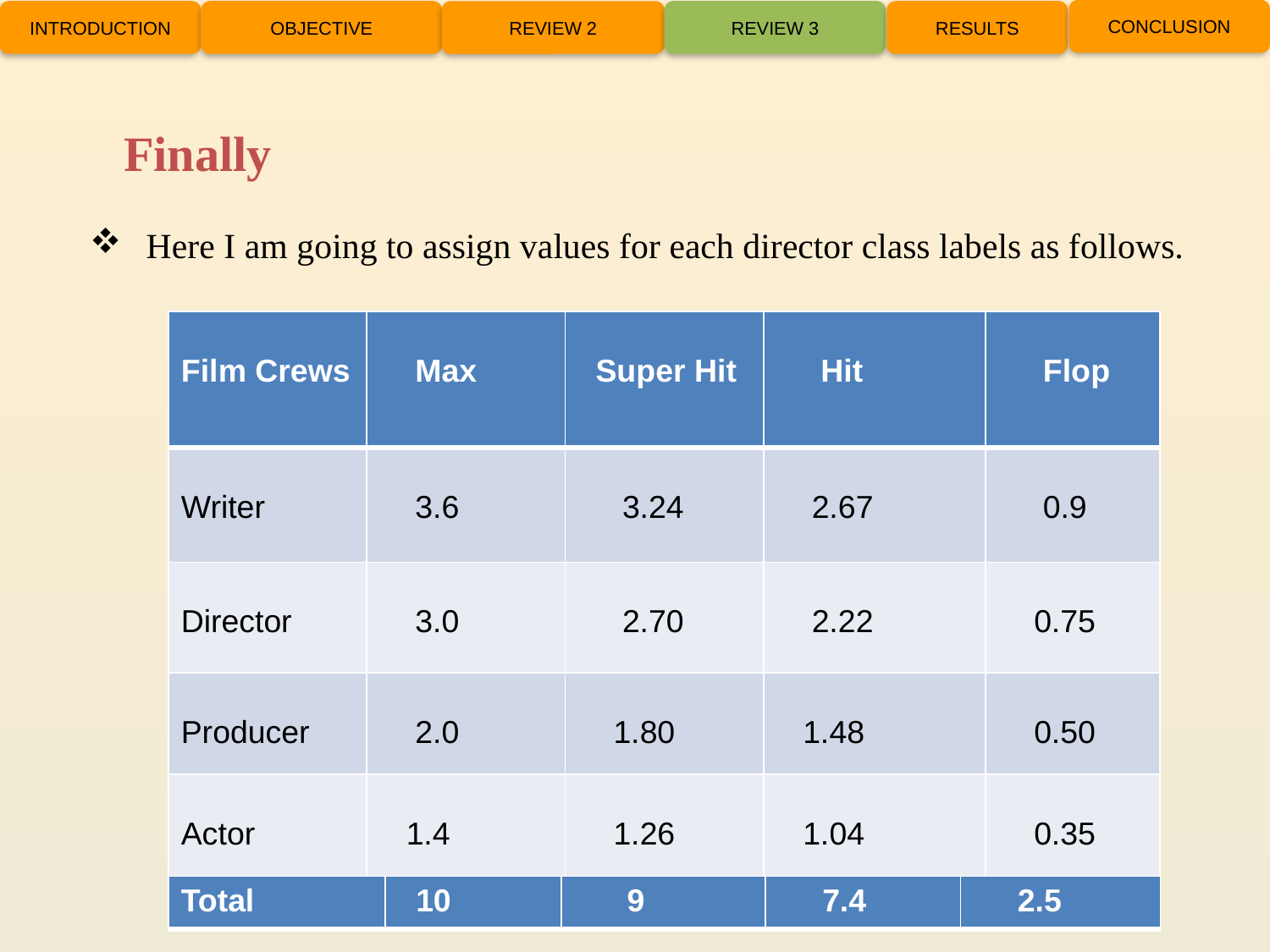

CONCLUSION
INTRODUCTION

OBJECTIVE

REVIEW 3
RESULTS
REVIEW 2
# Finally
 Here I am going to assign values for each director class labels as follows.

| Film Crews | Max | Super Hit | Hit | Flop |
| --- | --- | --- | --- | --- |
| Writer | 3.6 | 3.24 | 2.67 | 0.9 |
| Director | 3.0 | 2.70 | 2.22 | 0.75 |
| Producer | 2.0 | 1.80 | 1.48 | 0.50 |
| Actor | 1.4 | 1.26 | 1.04 | 0.35 |
| Total | 10 | 9 | 7.4 | 2.5 |
| --- | --- | --- | --- | --- |